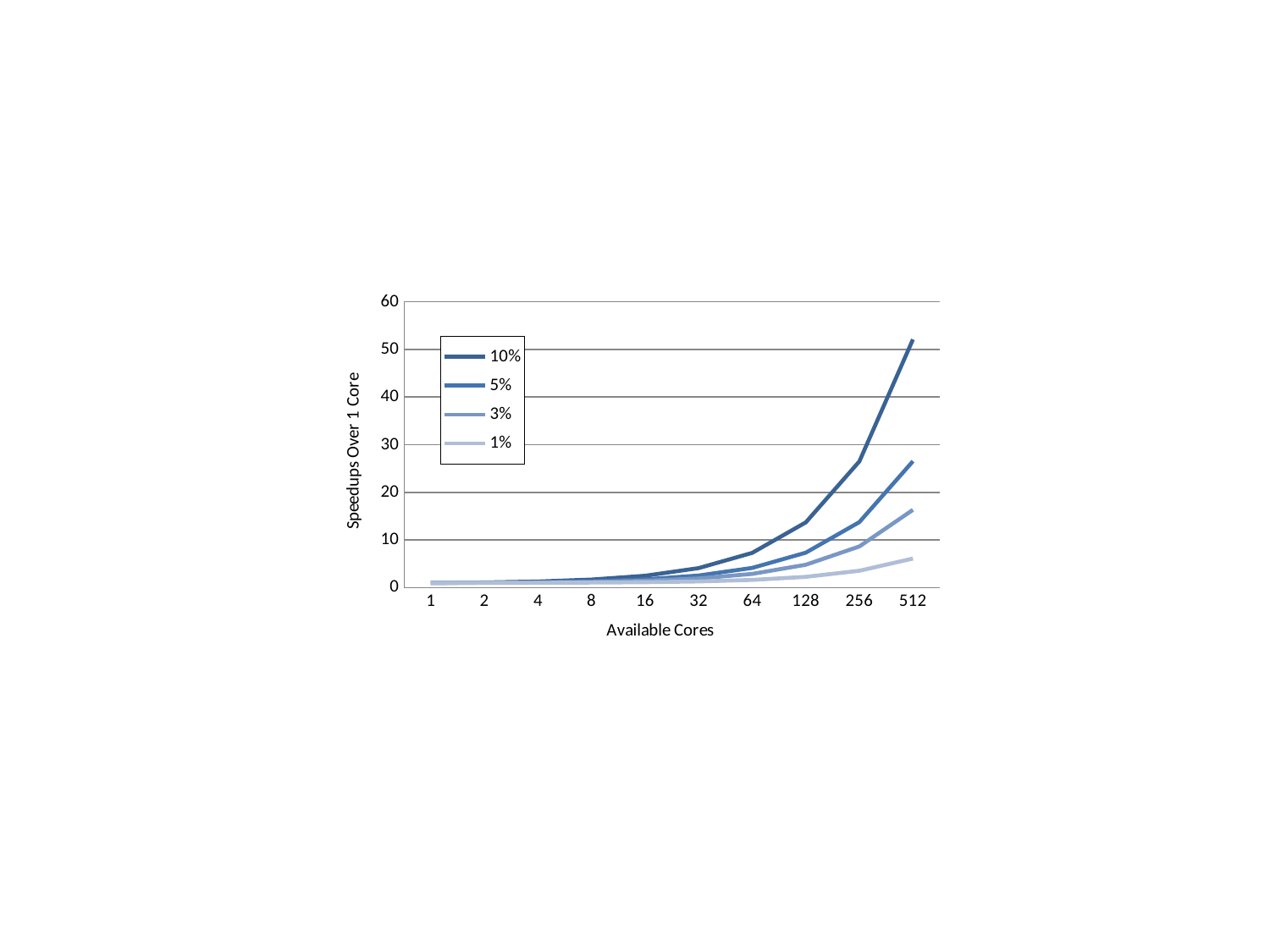

### Chart

| Category | 10% | 5% | 3% | 1% |
|---|---|---|---|---|
| 1 | 1.0 | 1.0 | 1.0 | 1.0 |
| 2 | 1.1 | 1.05 | 1.03 | 1.01 |
| 4 | 1.3 | 1.1499999999999995 | 1.09 | 1.03 |
| 8 | 1.7000000000000006 | 1.35 | 1.21 | 1.07 |
| 16 | 2.5 | 1.7500000000000004 | 1.45 | 1.1499999999999995 |
| 32 | 4.1 | 2.55 | 1.93 | 1.31 |
| 64 | 7.300000000000001 | 4.1499999999999995 | 2.8899999999999997 | 1.6300000000000001 |
| 128 | 13.700000000000001 | 7.3500000000000005 | 4.8100000000000005 | 2.27 |
| 256 | 26.5 | 13.75 | 8.65 | 3.5500000000000003 |
| 512 | 52.1 | 26.55 | 16.32999999999999 | 6.1099999999999985 |